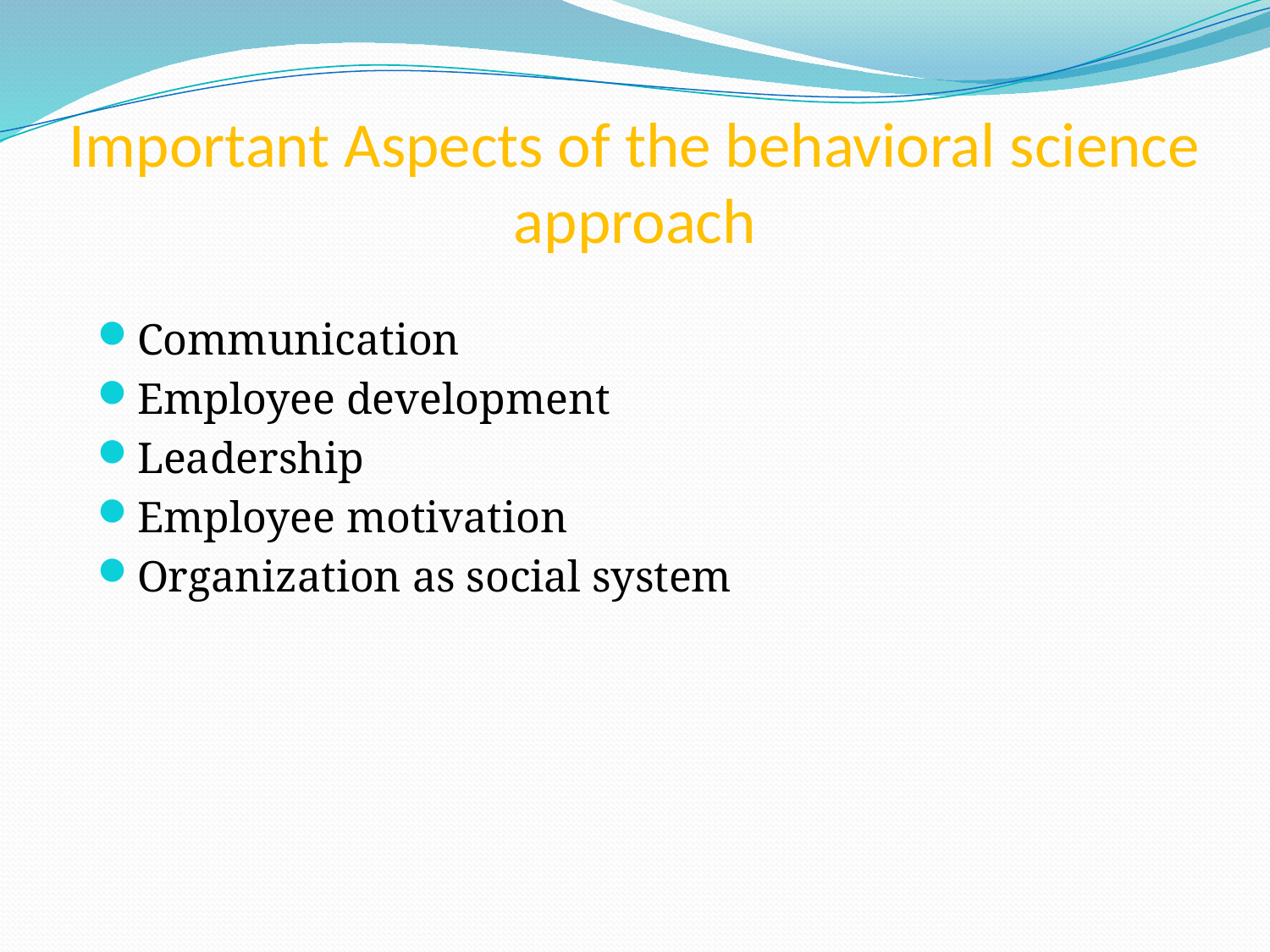

# Important Aspects of the behavioral science approach
Communication
Employee development
Leadership
Employee motivation
Organization as social system